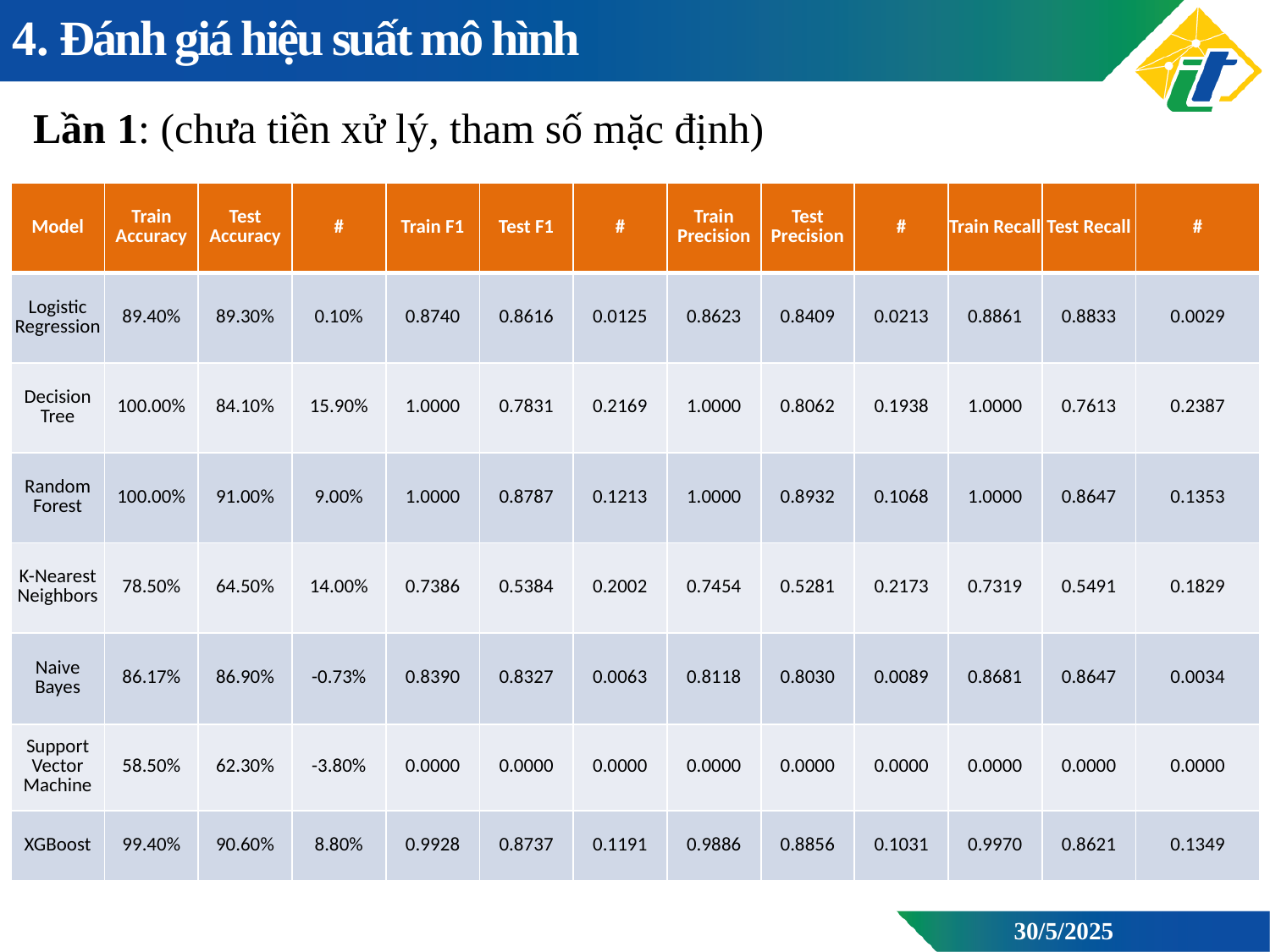

4. Đánh giá hiệu suất mô hình
Lần 1: (chưa tiền xử lý, tham số mặc định)
| Model | Train Accuracy | Test Accuracy | # | Train F1 | Test F1 | # | Train Precision | Test Precision | # | Train Recall | Test Recall | # |
| --- | --- | --- | --- | --- | --- | --- | --- | --- | --- | --- | --- | --- |
| Logistic Regression | 89.40% | 89.30% | 0.10% | 0.8740 | 0.8616 | 0.0125 | 0.8623 | 0.8409 | 0.0213 | 0.8861 | 0.8833 | 0.0029 |
| Decision Tree | 100.00% | 84.10% | 15.90% | 1.0000 | 0.7831 | 0.2169 | 1.0000 | 0.8062 | 0.1938 | 1.0000 | 0.7613 | 0.2387 |
| Random Forest | 100.00% | 91.00% | 9.00% | 1.0000 | 0.8787 | 0.1213 | 1.0000 | 0.8932 | 0.1068 | 1.0000 | 0.8647 | 0.1353 |
| K-Nearest Neighbors | 78.50% | 64.50% | 14.00% | 0.7386 | 0.5384 | 0.2002 | 0.7454 | 0.5281 | 0.2173 | 0.7319 | 0.5491 | 0.1829 |
| Naive Bayes | 86.17% | 86.90% | -0.73% | 0.8390 | 0.8327 | 0.0063 | 0.8118 | 0.8030 | 0.0089 | 0.8681 | 0.8647 | 0.0034 |
| Support Vector Machine | 58.50% | 62.30% | -3.80% | 0.0000 | 0.0000 | 0.0000 | 0.0000 | 0.0000 | 0.0000 | 0.0000 | 0.0000 | 0.0000 |
| XGBoost | 99.40% | 90.60% | 8.80% | 0.9928 | 0.8737 | 0.1191 | 0.9886 | 0.8856 | 0.1031 | 0.9970 | 0.8621 | 0.1349 |
12
30/5/2025